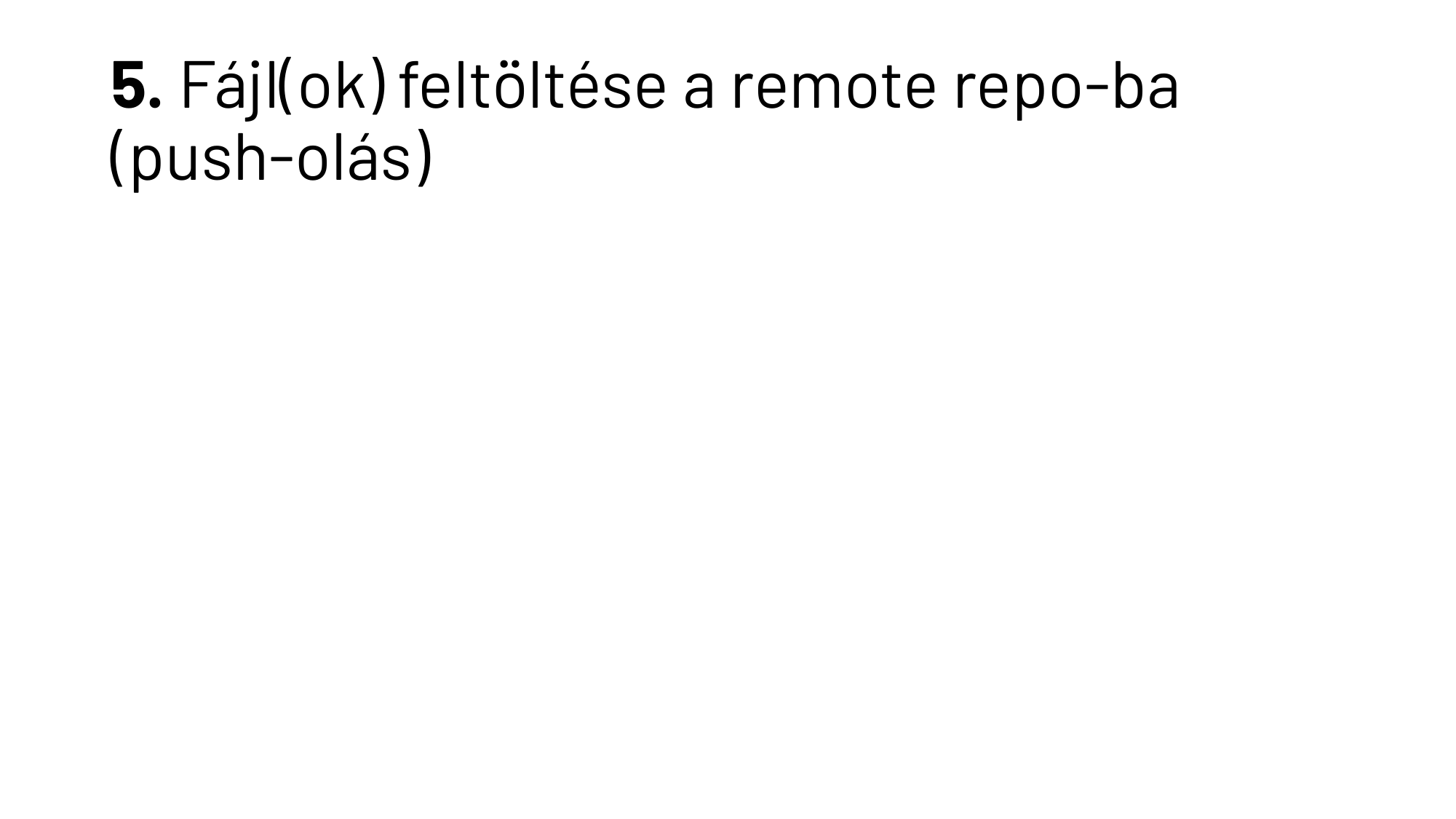

# 5. Fájl(ok) feltöltése a remote repo-ba (push-olás)